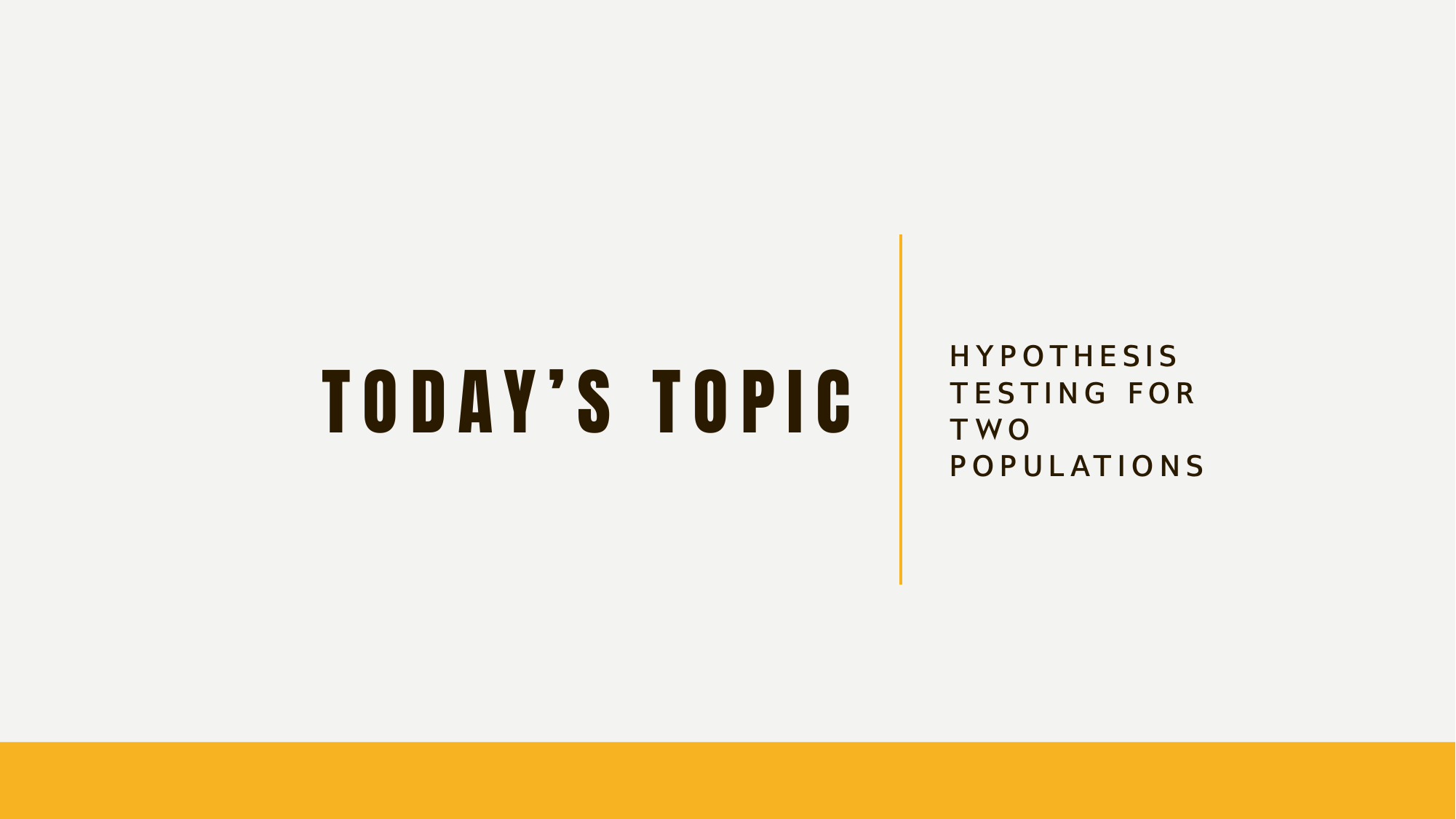

# Today’s topic
Hypothesis Testing for two populations